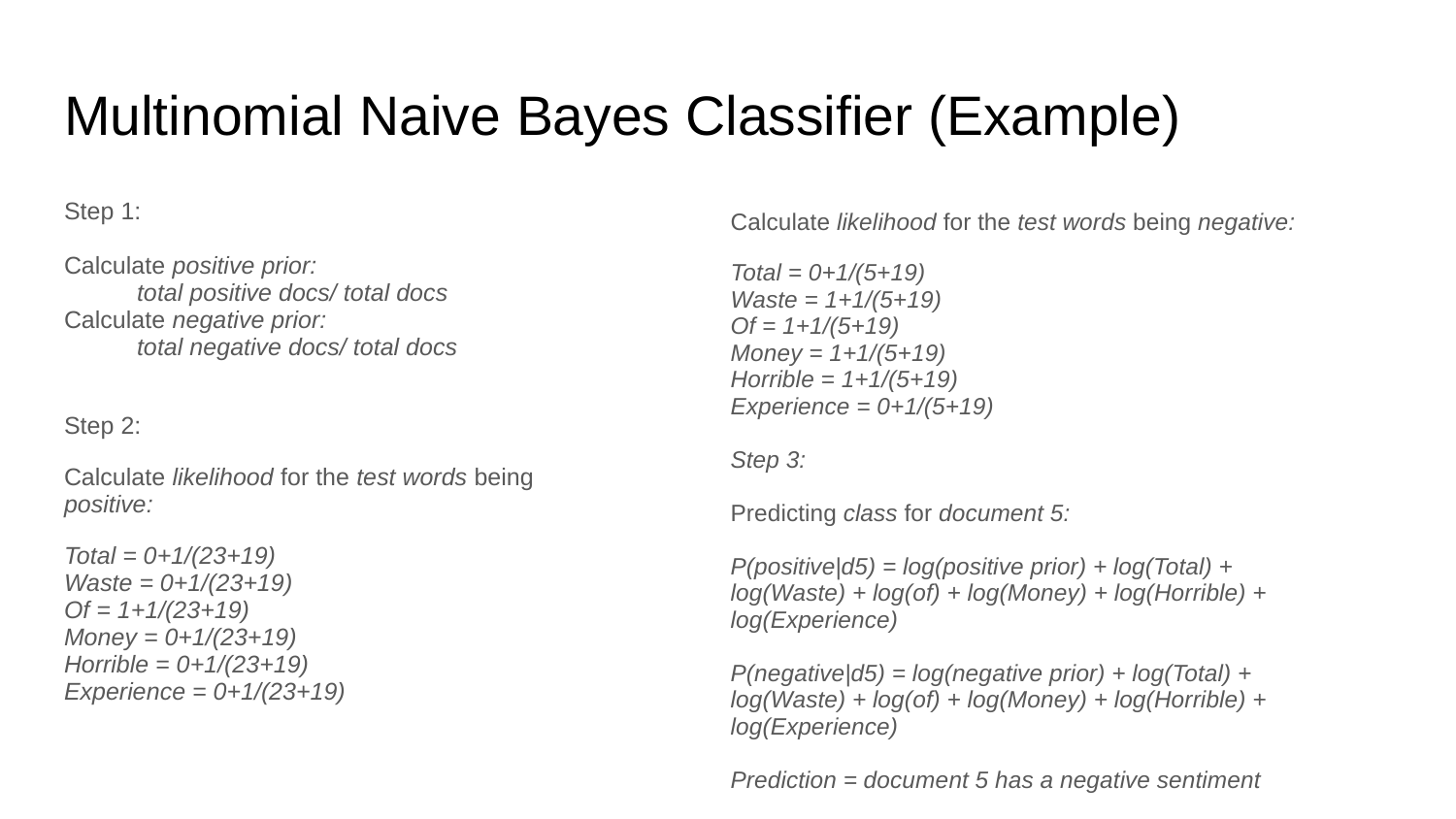

# Multinomial Naive Bayes Classifier (Example)
Step 1:

Calculate positive prior:
total positive docs/ total docs
Calculate negative prior:
total negative docs/ total docs

Step 2:
Calculate likelihood for the test words being positive:
Total = 0+1/(23+19)
Waste = 0+1/(23+19)
Of = 1+1/(23+19)
Money = 0+1/(23+19)
Horrible = 0+1/(23+19)
Experience = 0+1/(23+19)
Calculate likelihood for the test words being negative:
Total = 0+1/(5+19)
Waste = 1+1/(5+19)
Of = 1+1/(5+19)
Money = 1+1/(5+19)
Horrible = 1+1/(5+19)
Experience = 0+1/(5+19)

Step 3:

Predicting class for document 5:

P(positive|d5) = log(positive prior) + log(Total) + log(Waste) + log(of) + log(Money) + log(Horrible) + log(Experience)

P(negative|d5) = log(negative prior) + log(Total) + log(Waste) + log(of) + log(Money) + log(Horrible) + log(Experience)

Prediction = document 5 has a negative sentiment